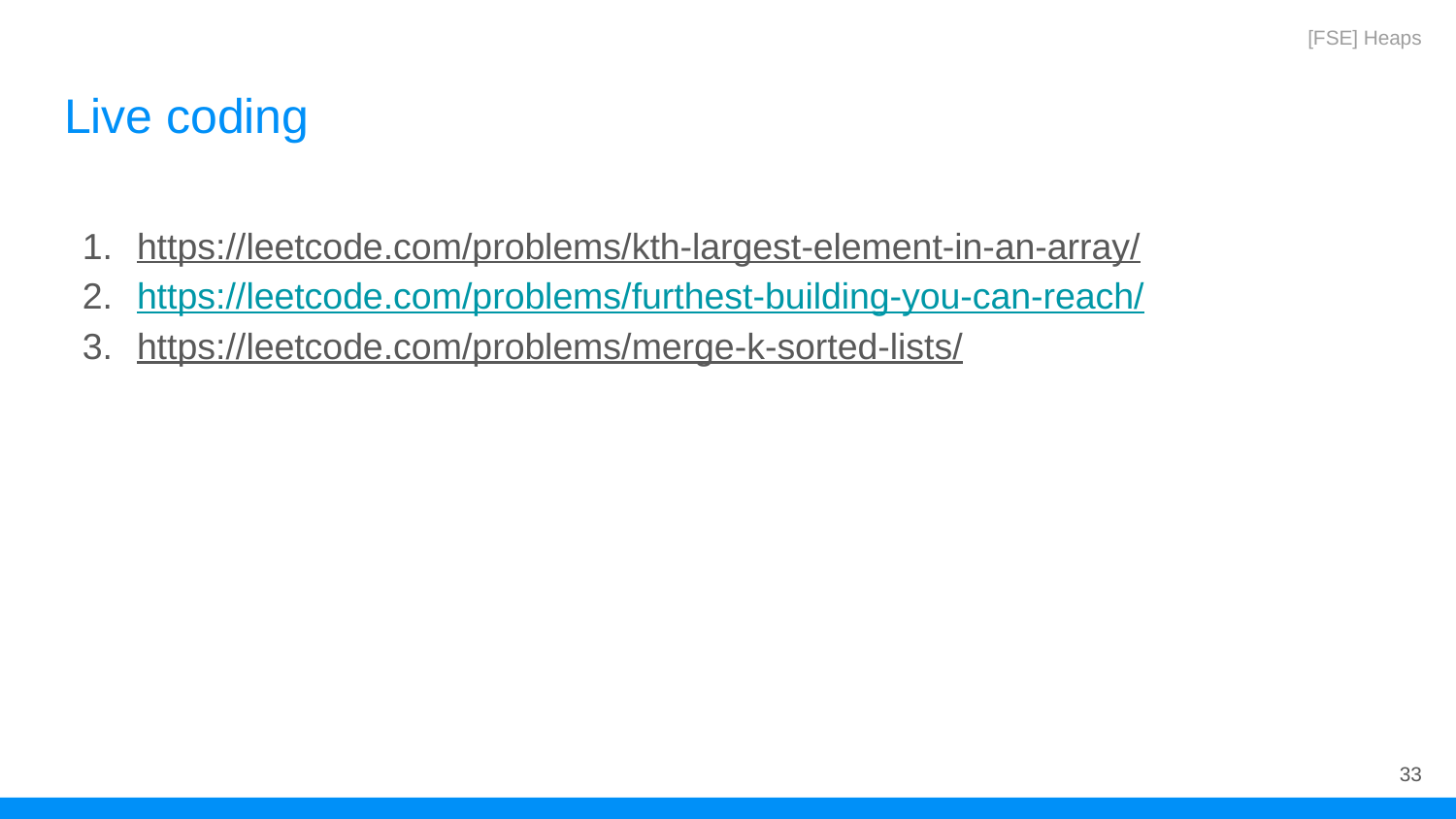

[FSE] Heaps

# Live coding
https://leetcode.com/problems/kth-largest-element-in-an-array/
https://leetcode.com/problems/furthest-building-you-can-reach/
https://leetcode.com/problems/merge-k-sorted-lists/

33